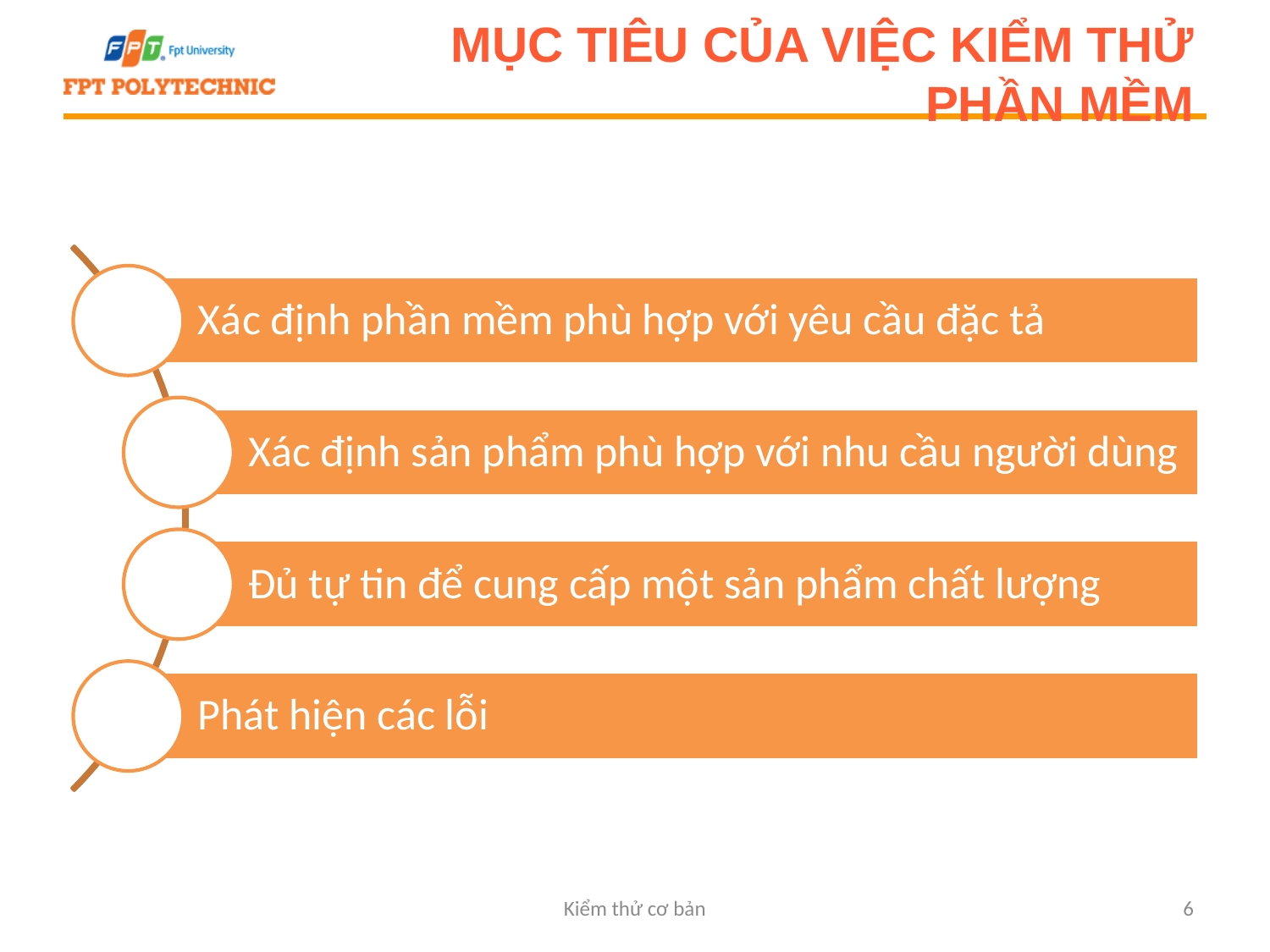

# Mục tiêu của việc kiểm thử phần mềm
Xác định phần mềm phù hợp với yêu cầu đặc tả
Xác định sản phẩm phù hợp với nhu cầu người dùng
Đủ tự tin để cung cấp một sản phẩm chất lượng
Phát hiện các lỗi
Kiểm thử cơ bản
6